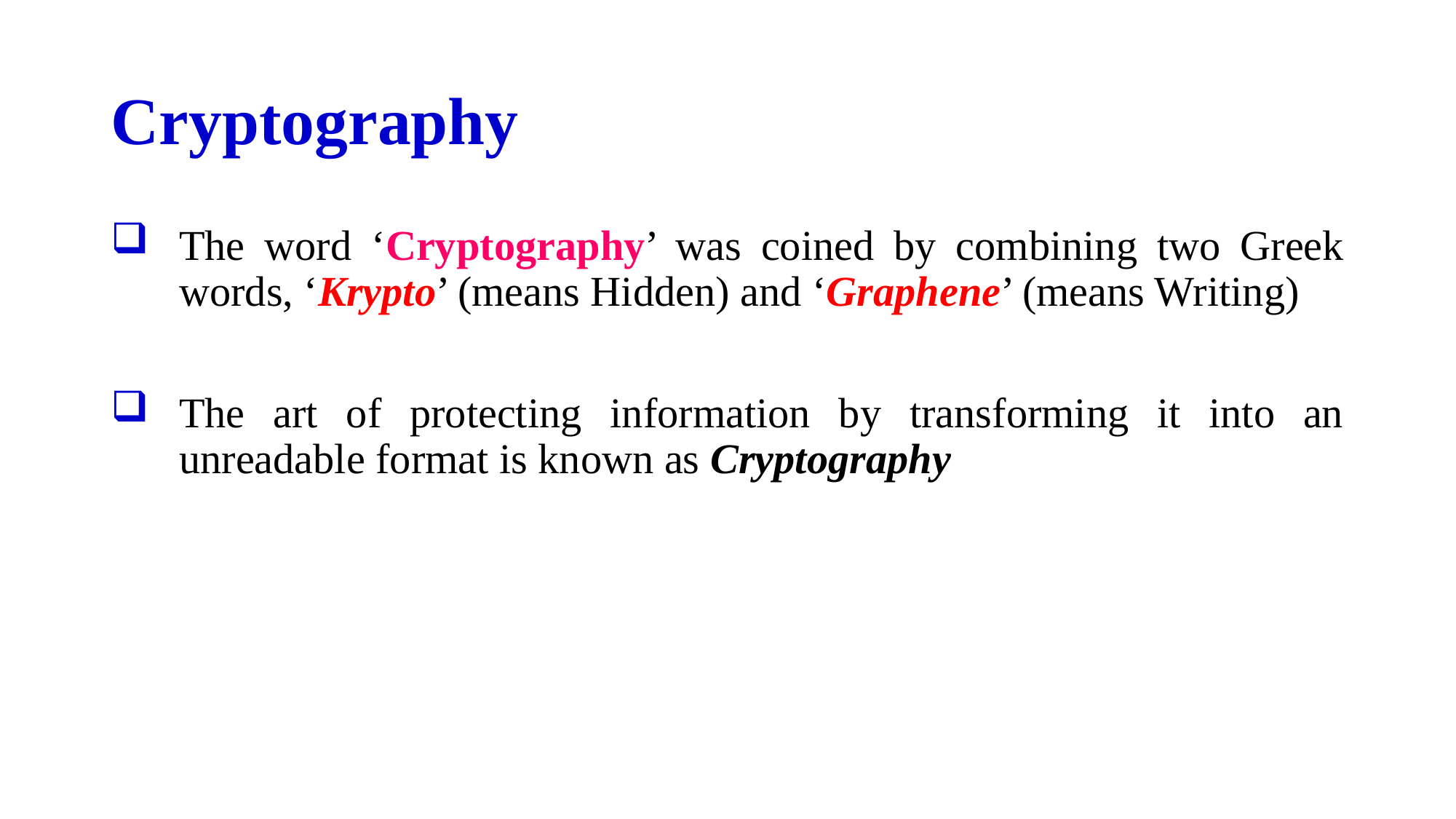

# Cryptography
The word ‘Cryptography’ was coined by combining two Greek words, ‘Krypto’ (means Hidden) and ‘Graphene’ (means Writing)

The art of protecting information by transforming it into an unreadable format is known as Cryptography